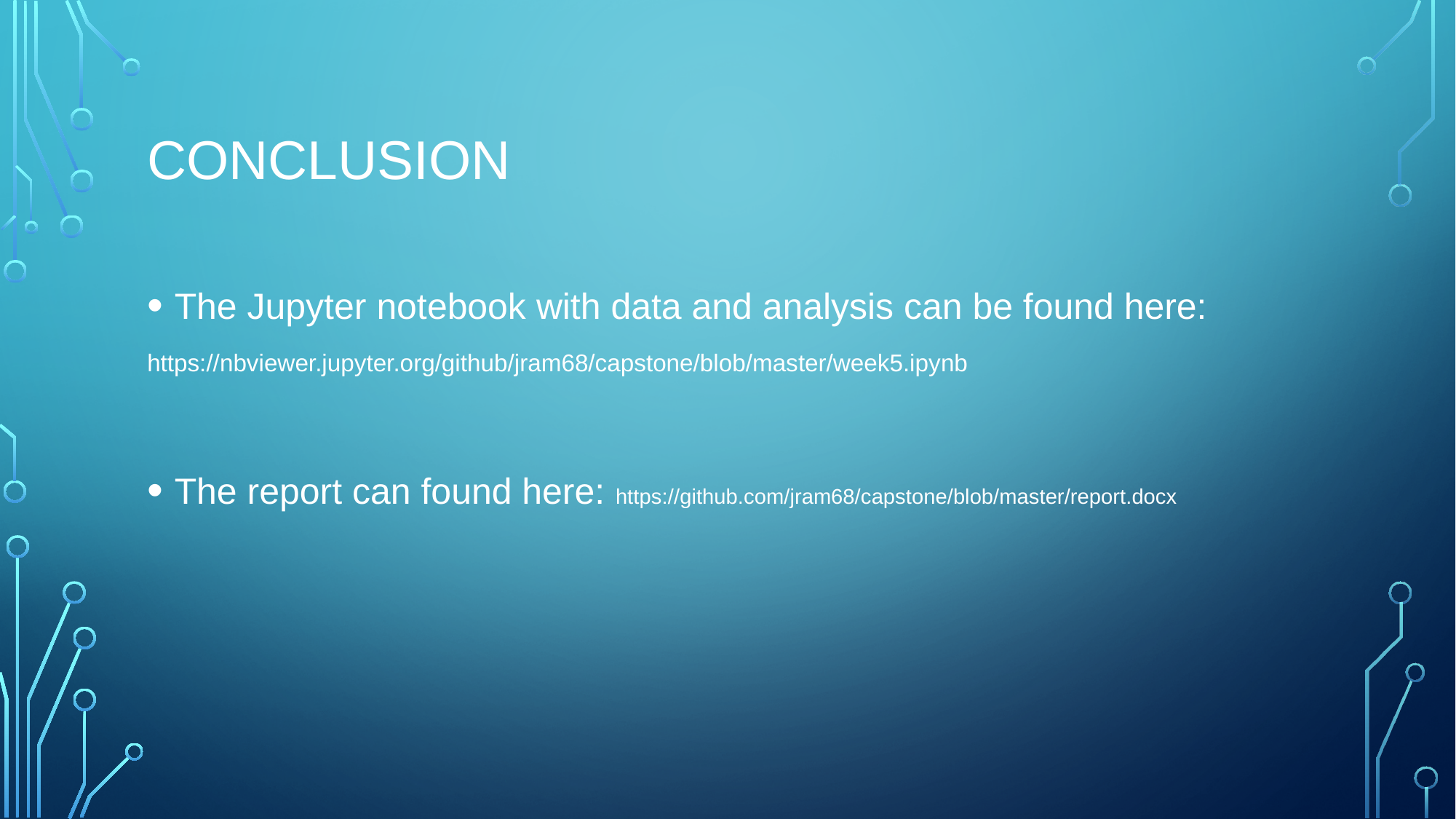

# Conclusion
The Jupyter notebook with data and analysis can be found here:
https://nbviewer.jupyter.org/github/jram68/capstone/blob/master/week5.ipynb

The report can found here: https://github.com/jram68/capstone/blob/master/report.docx